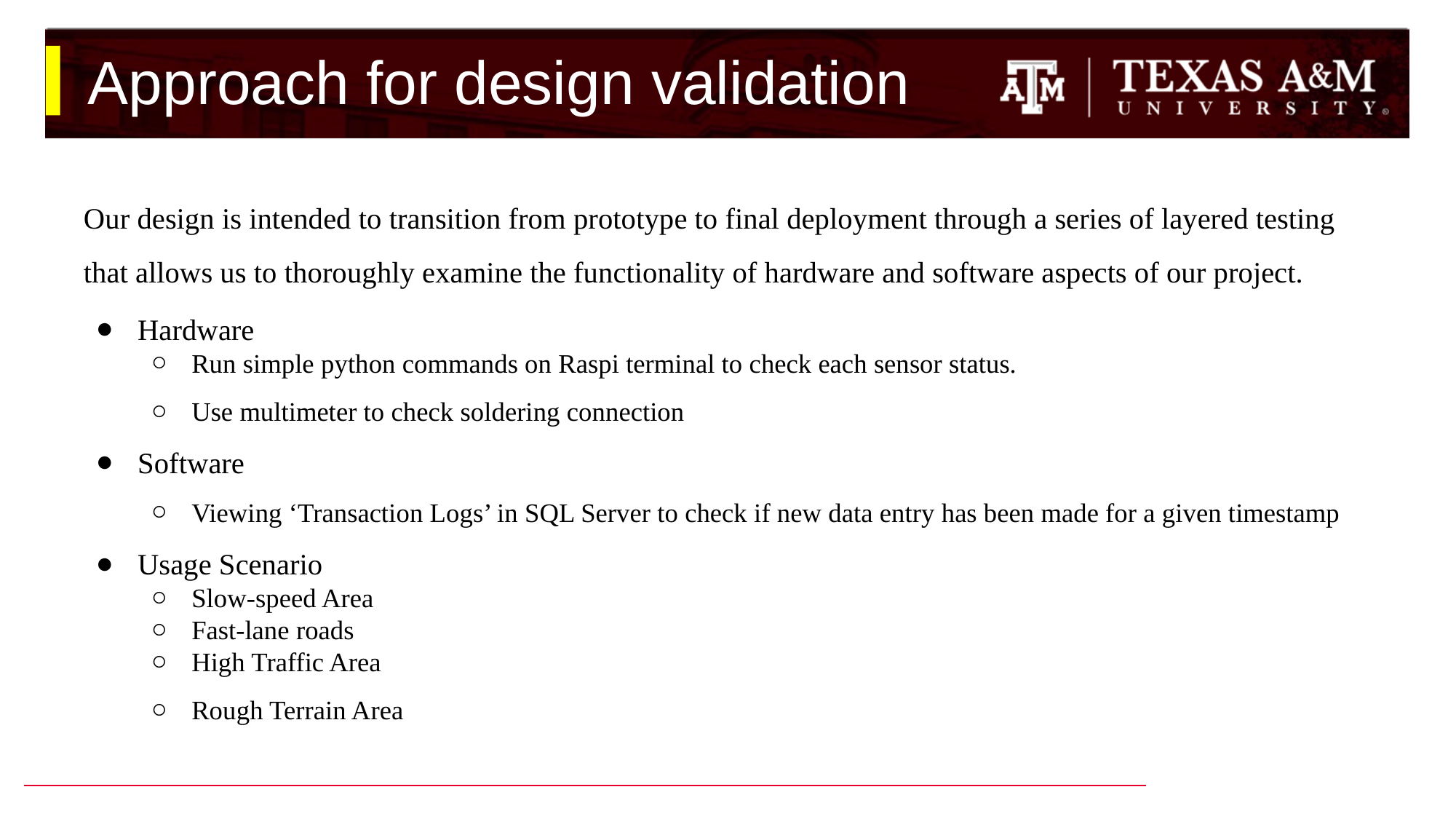

# Approach for design validation
Our design is intended to transition from prototype to final deployment through a series of layered testing that allows us to thoroughly examine the functionality of hardware and software aspects of our project.
Hardware
Run simple python commands on Raspi terminal to check each sensor status.
Use multimeter to check soldering connection
Software
Viewing ‘Transaction Logs’ in SQL Server to check if new data entry has been made for a given timestamp
Usage Scenario
Slow-speed Area
Fast-lane roads
High Traffic Area
Rough Terrain Area